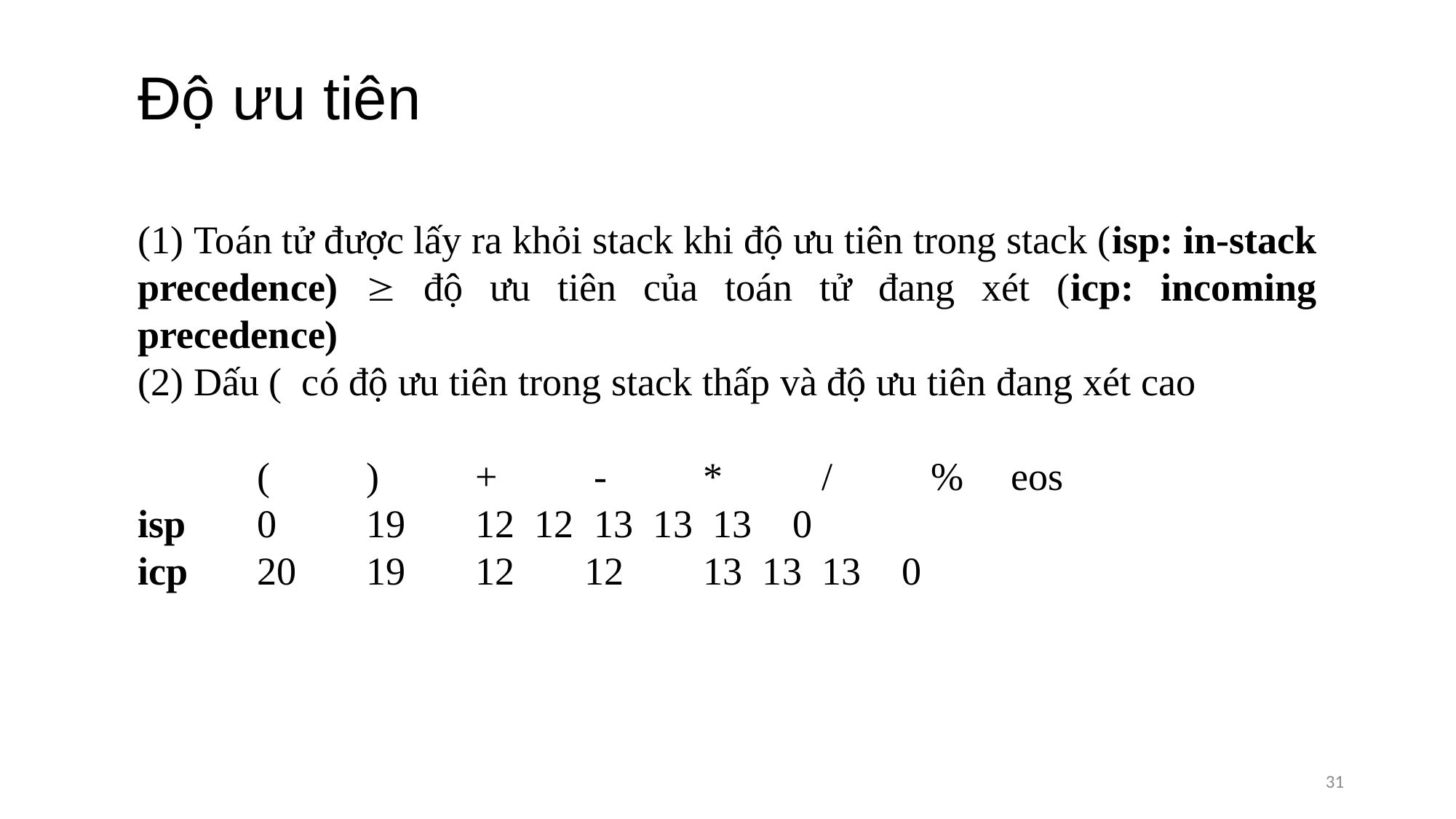

Độ ưu tiên
(1) Toán tử được lấy ra khỏi stack khi độ ưu tiên trong stack (isp: in-stack precedence) ≥ độ ưu tiên của toán tử đang xét (icp: incoming precedence)
(2) Dấu (  có độ ưu tiên trong stack thấp và độ ưu tiên đang xét cao

	 (	 )	 +	  -	  *	   /	   %	eos
isp	 0 	 19	 12  12	  13  13  13	0
icp	 20	 19	 12	 12	  13  13  13	0
31